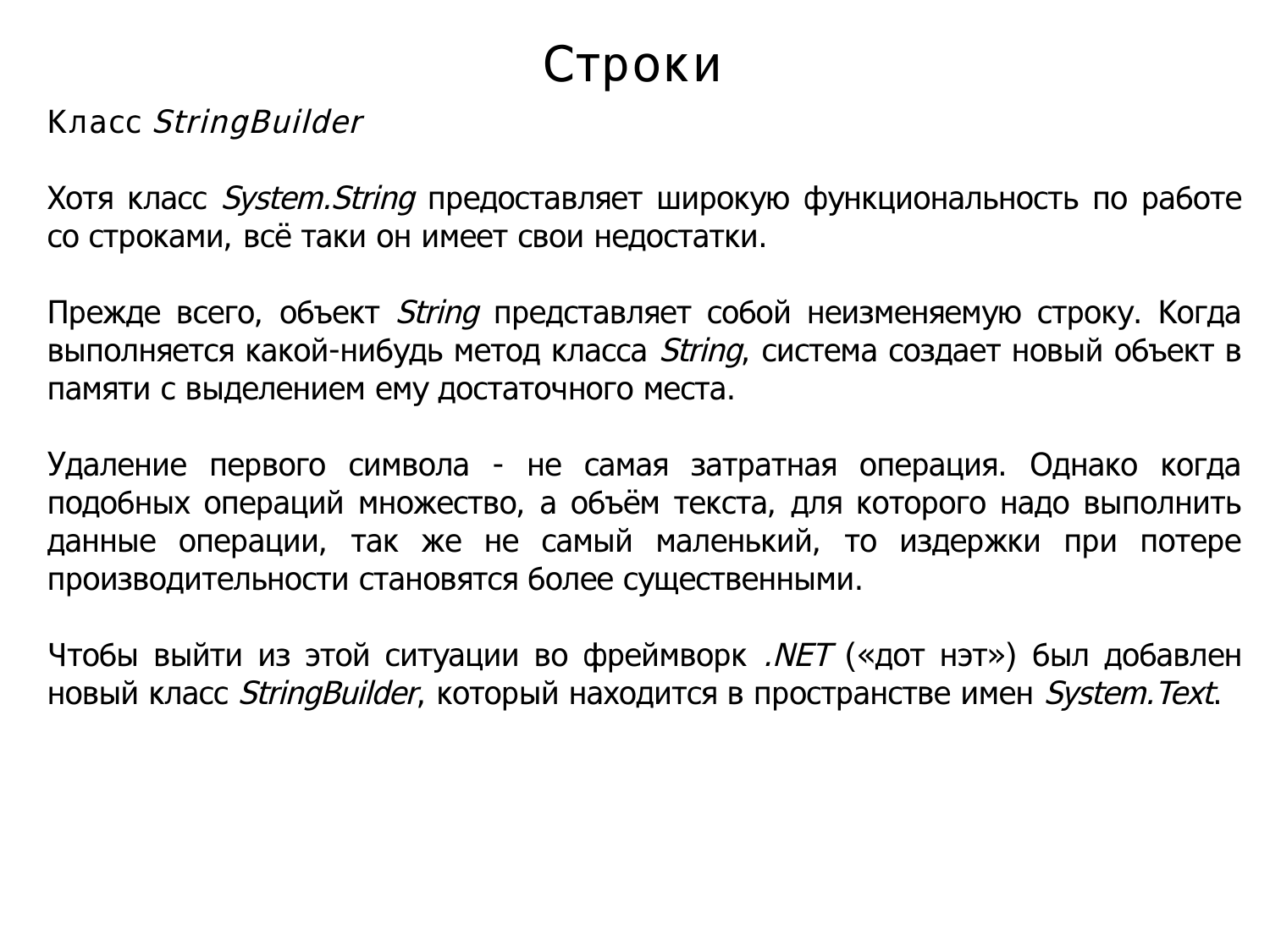

Строки
Класс StringBuilder

Хотя класс System.String предоставляет широкую функциональность по работе со строками, всё таки он имеет свои недостатки.

Прежде всего, объект String представляет собой неизменяемую строку. Когда выполняется какой-нибудь метод класса String, система создает новый объект в памяти с выделением ему достаточного места.

Удаление первого символа - не самая затратная операция. Однако когда подобных операций множество, а объём текста, для которого надо выполнить данные операции, так же не самый маленький, то издержки при потере производительности становятся более существенными.

Чтобы выйти из этой ситуации во фреймворк .NET («дот нэт») был добавлен новый класс StringBuilder, который находится в пространстве имен System.Text.